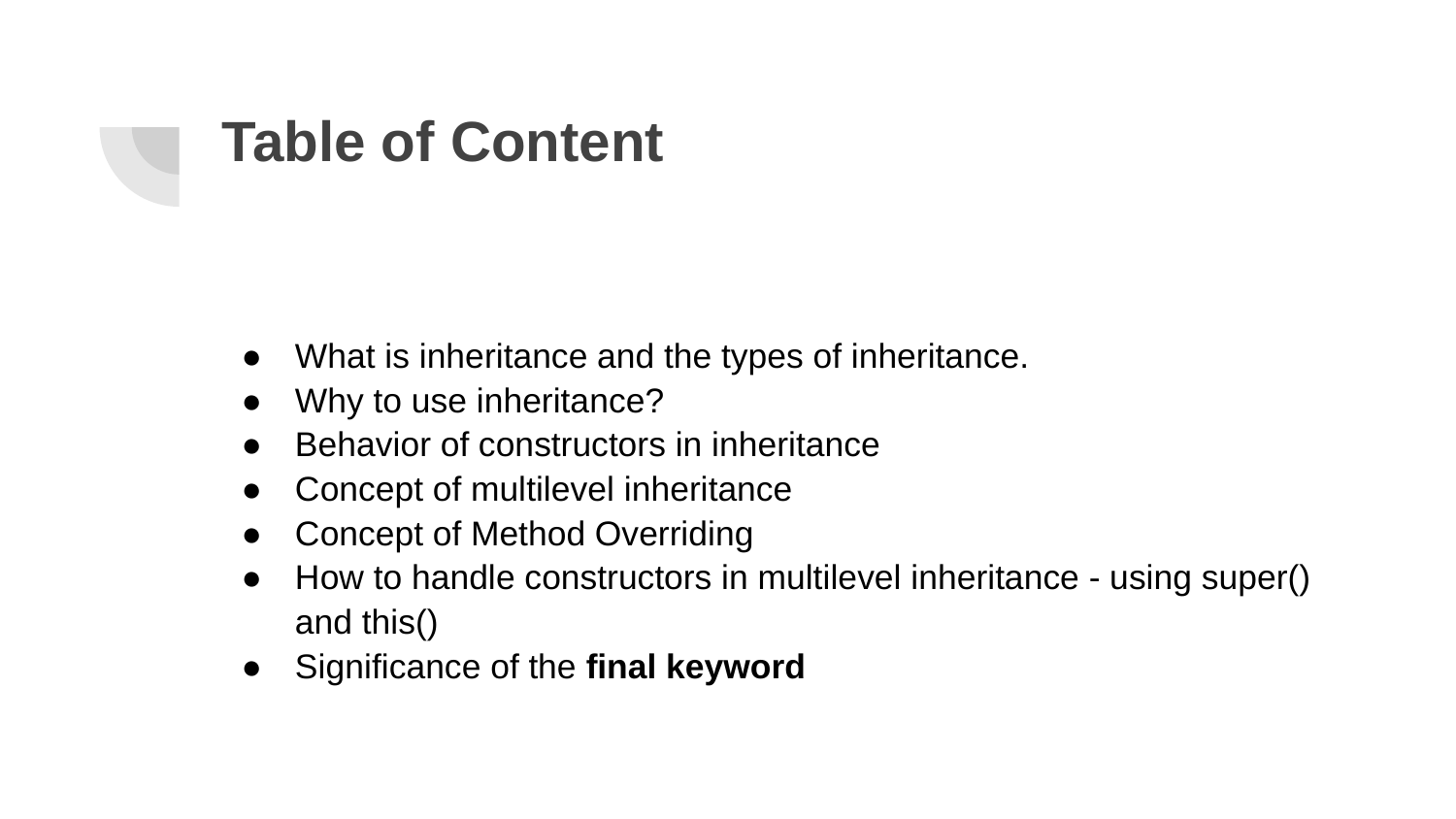

# Table of Content
What is inheritance and the types of inheritance.
Why to use inheritance?
Behavior of constructors in inheritance
Concept of multilevel inheritance
Concept of Method Overriding
How to handle constructors in multilevel inheritance - using super() and this()
Significance of the final keyword